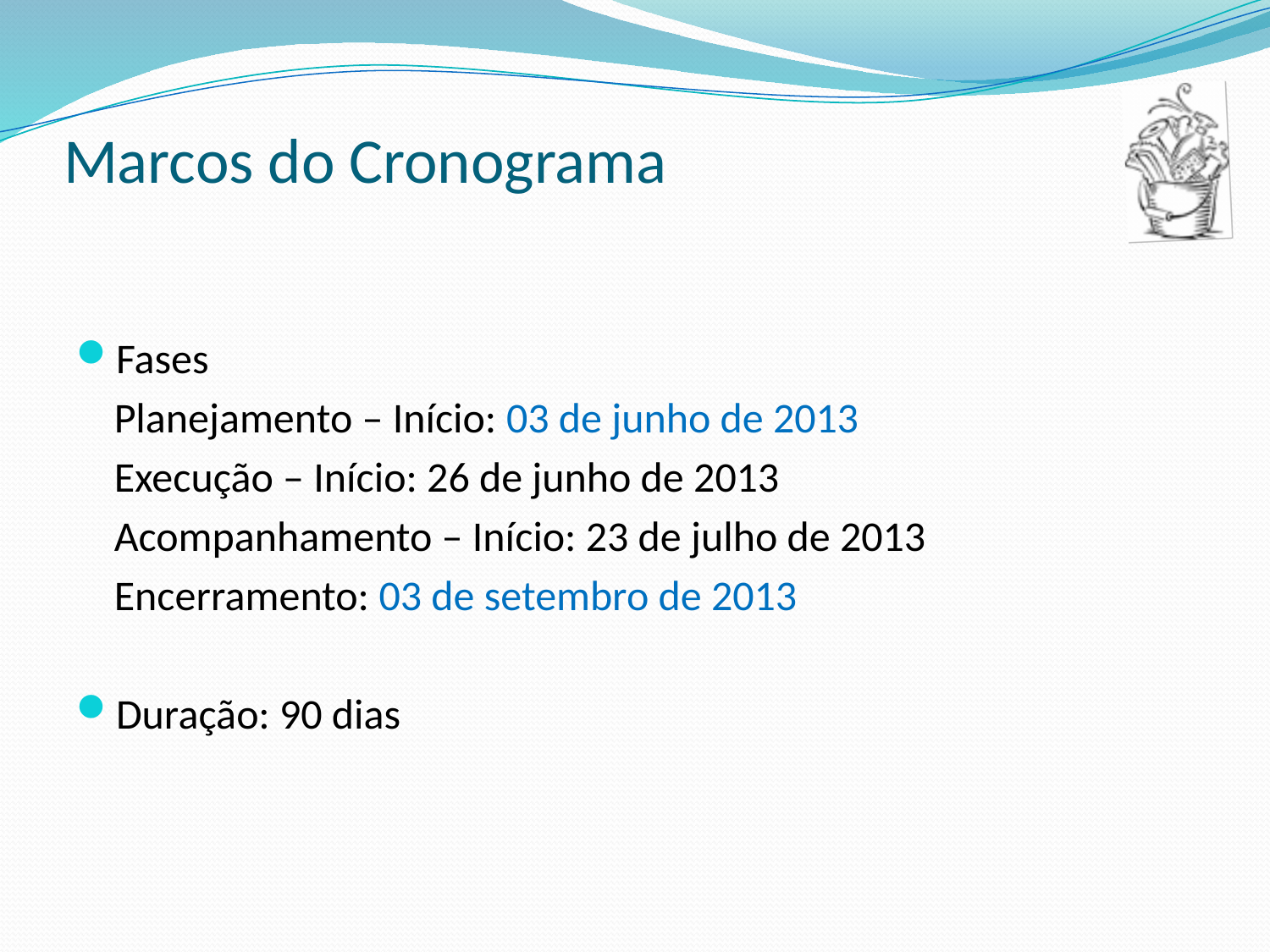

# Marcos do Cronograma

Fases
	Planejamento – Início: 03 de junho de 2013
	Execução – Início: 26 de junho de 2013
	Acompanhamento – Início: 23 de julho de 2013
	Encerramento: 03 de setembro de 2013

Duração: 90 dias